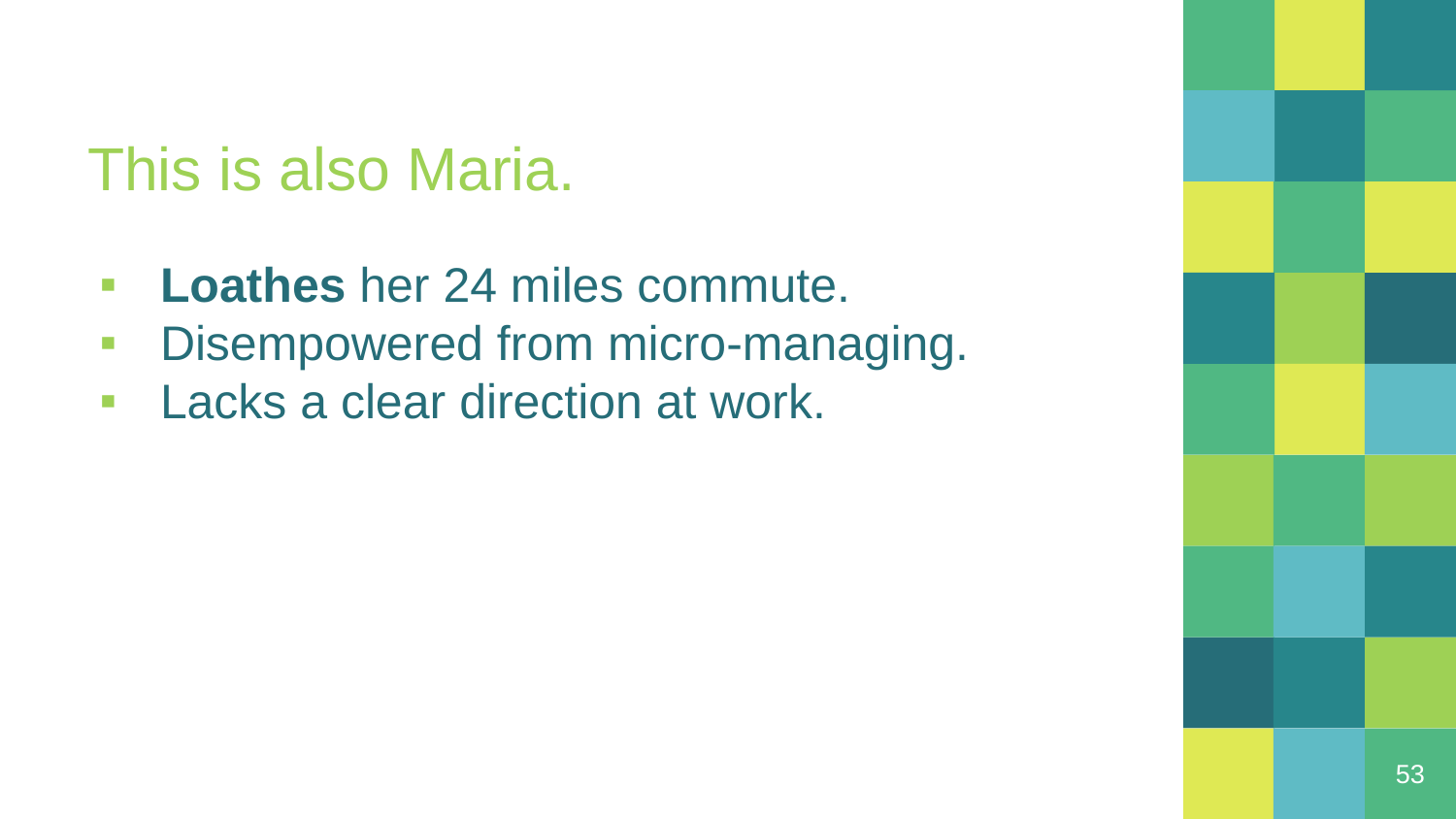

# This is also Maria.
Loathes her 24 miles commute.
Disempowered from micro-managing.
Lacks a clear direction at work.

53